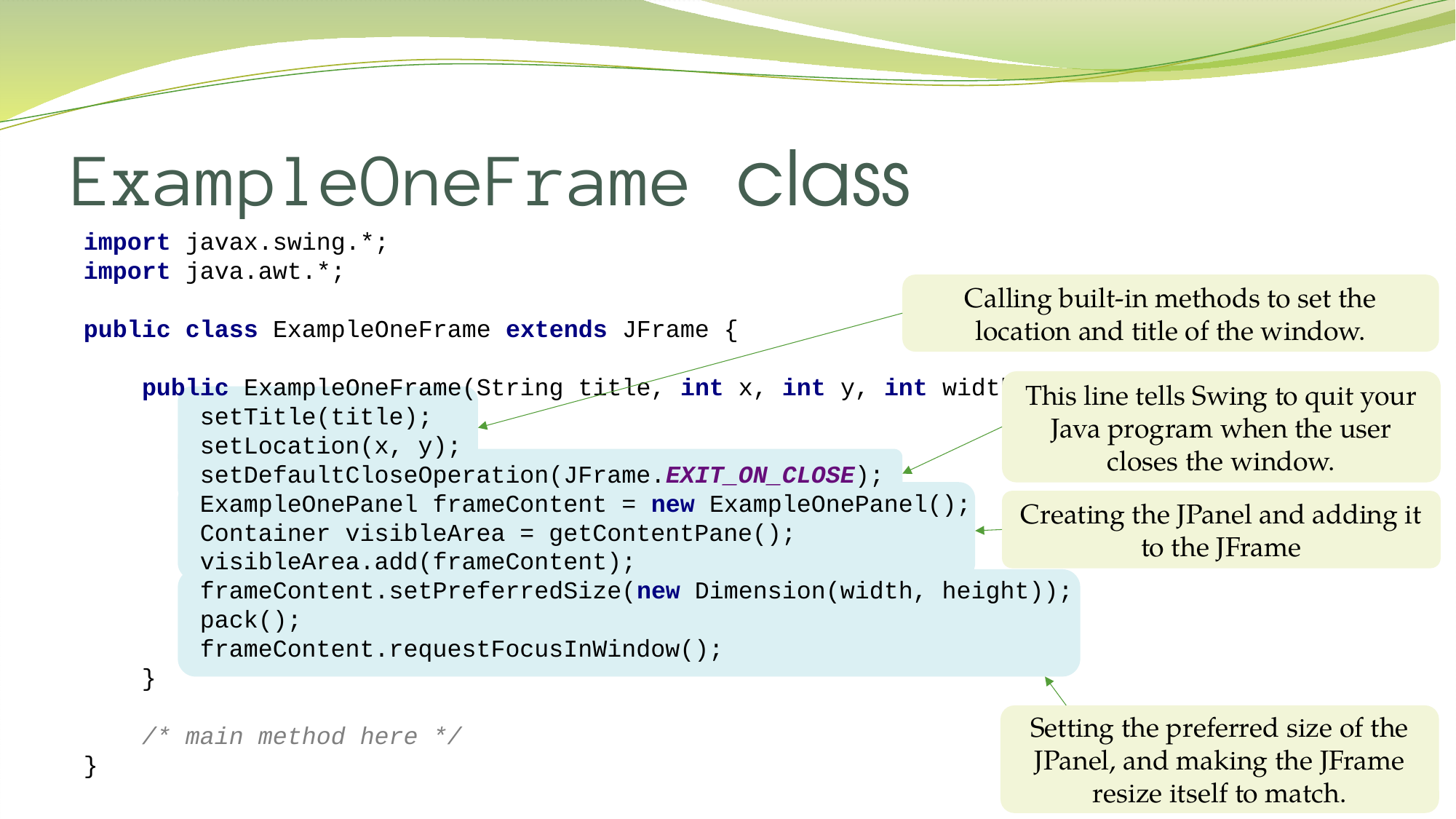

# ExampleOneFrame class
import javax.swing.*;
import java.awt.*;
public class ExampleOneFrame extends JFrame {
    public ExampleOneFrame(String title, int x, int y, int width, int height) {
        setTitle(title);
        setLocation(x, y);
        setDefaultCloseOperation(JFrame.EXIT_ON_CLOSE);
        ExampleOnePanel frameContent = new ExampleOnePanel();
        Container visibleArea = getContentPane();
        visibleArea.add(frameContent);
        frameContent.setPreferredSize(new Dimension(width, height));
        pack();
        frameContent.requestFocusInWindow();
    }
    /* main method here */
}
Calling built-in methods to set the location and title of the window.
This line tells Swing to quit your Java program when the user closes the window.

Creating the JPanel and adding it to the JFrame

Setting the preferred size of the JPanel, and making the JFrame resize itself to match.